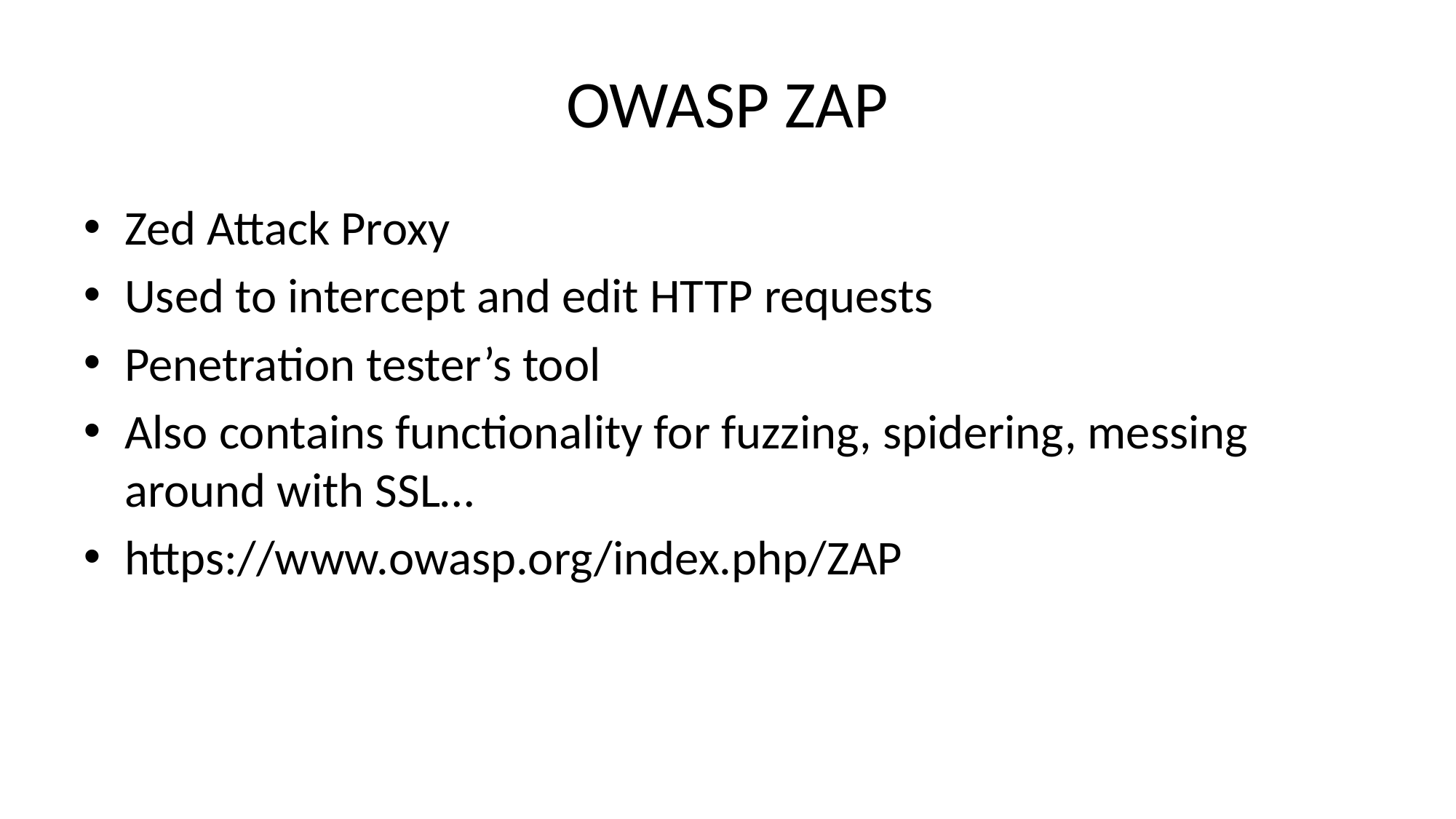

# OWASP ZAP
Zed Attack Proxy
Used to intercept and edit HTTP requests
Penetration tester’s tool
Also contains functionality for fuzzing, spidering, messing around with SSL…
https://www.owasp.org/index.php/ZAP